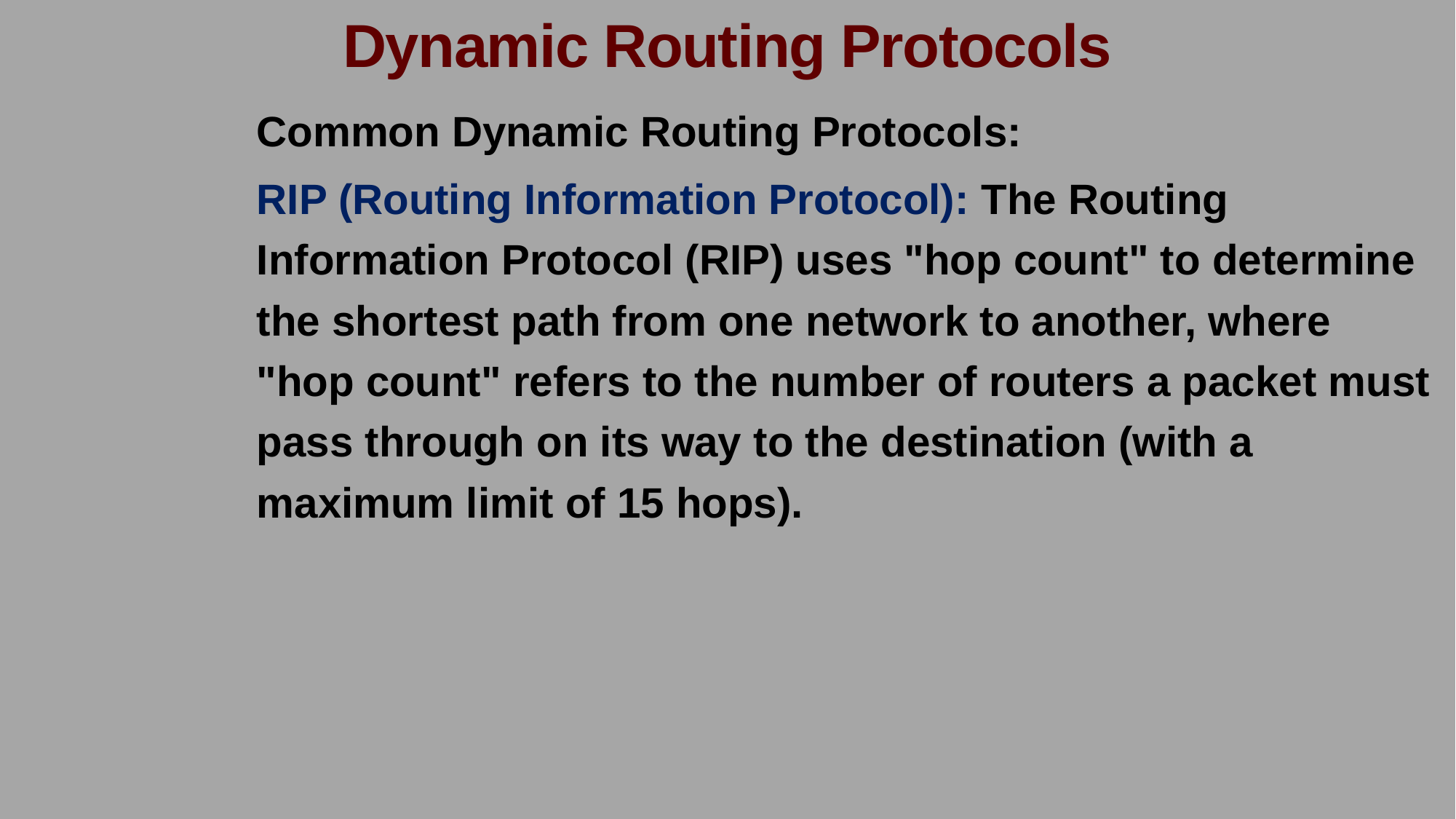

# Dynamic Routing Protocols
Common Dynamic Routing Protocols:
RIP (Routing Information Protocol): The Routing Information Protocol (RIP) uses "hop count" to determine the shortest path from one network to another, where "hop count" refers to the number of routers a packet must pass through on its way to the destination (with a maximum limit of 15 hops).